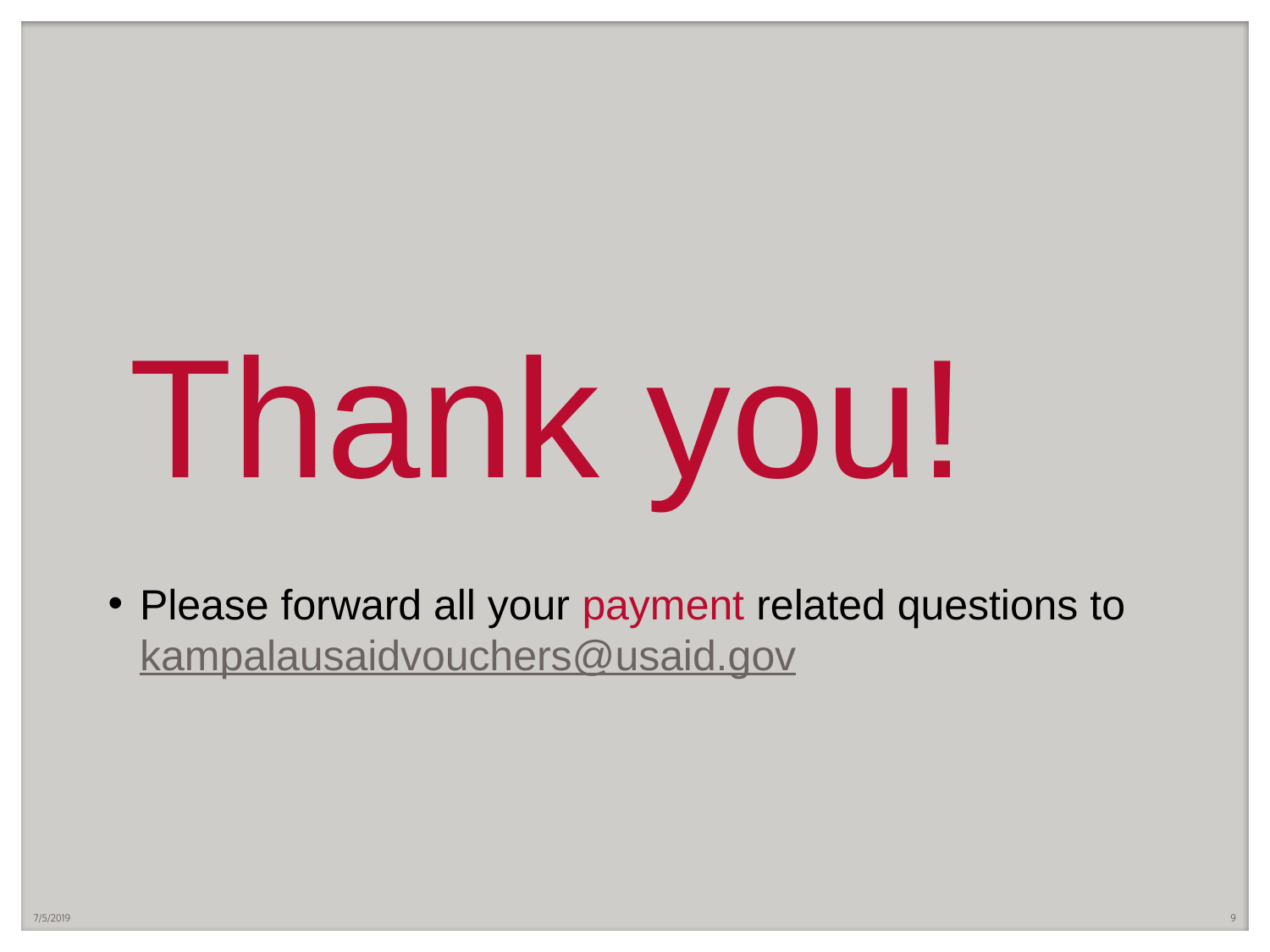

# Thank you!
Please forward all your payment related questions to kampalausaidvouchers@usaid.gov
7/5/2019
9